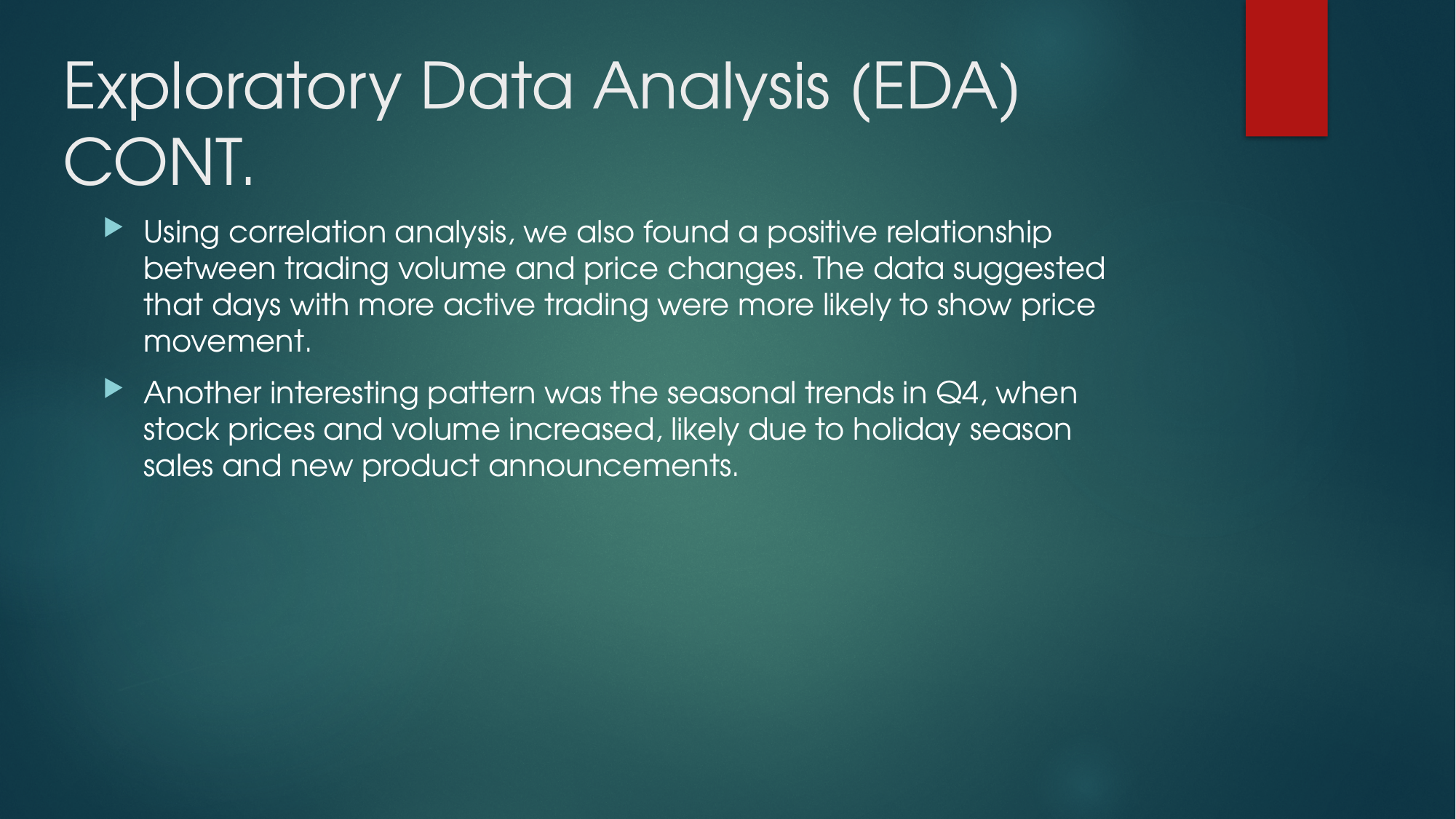

# Exploratory Data Analysis (EDA) CONT.
Using correlation analysis, we also found a positive relationship between trading volume and price changes. The data suggested that days with more active trading were more likely to show price movement.
Another interesting pattern was the seasonal trends in Q4, when stock prices and volume increased, likely due to holiday season sales and new product announcements.